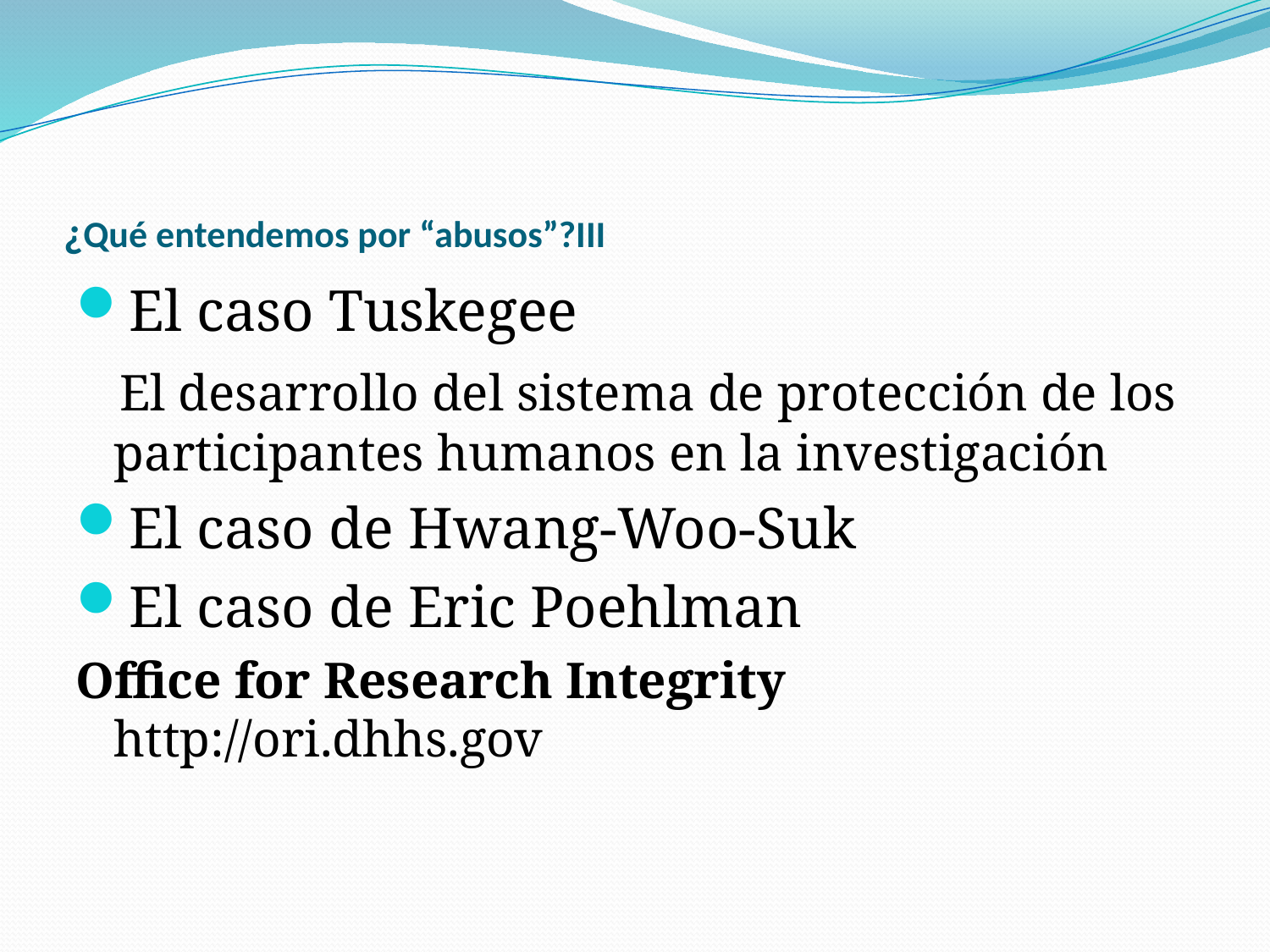

# ¿Qué entendemos por “abusos”?III
El caso Tuskegee
   El desarrollo del sistema de protección de los participantes humanos en la investigación
El caso de Hwang-Woo-Suk
El caso de Eric Poehlman
Office for Research Integrity http://ori.dhhs.gov